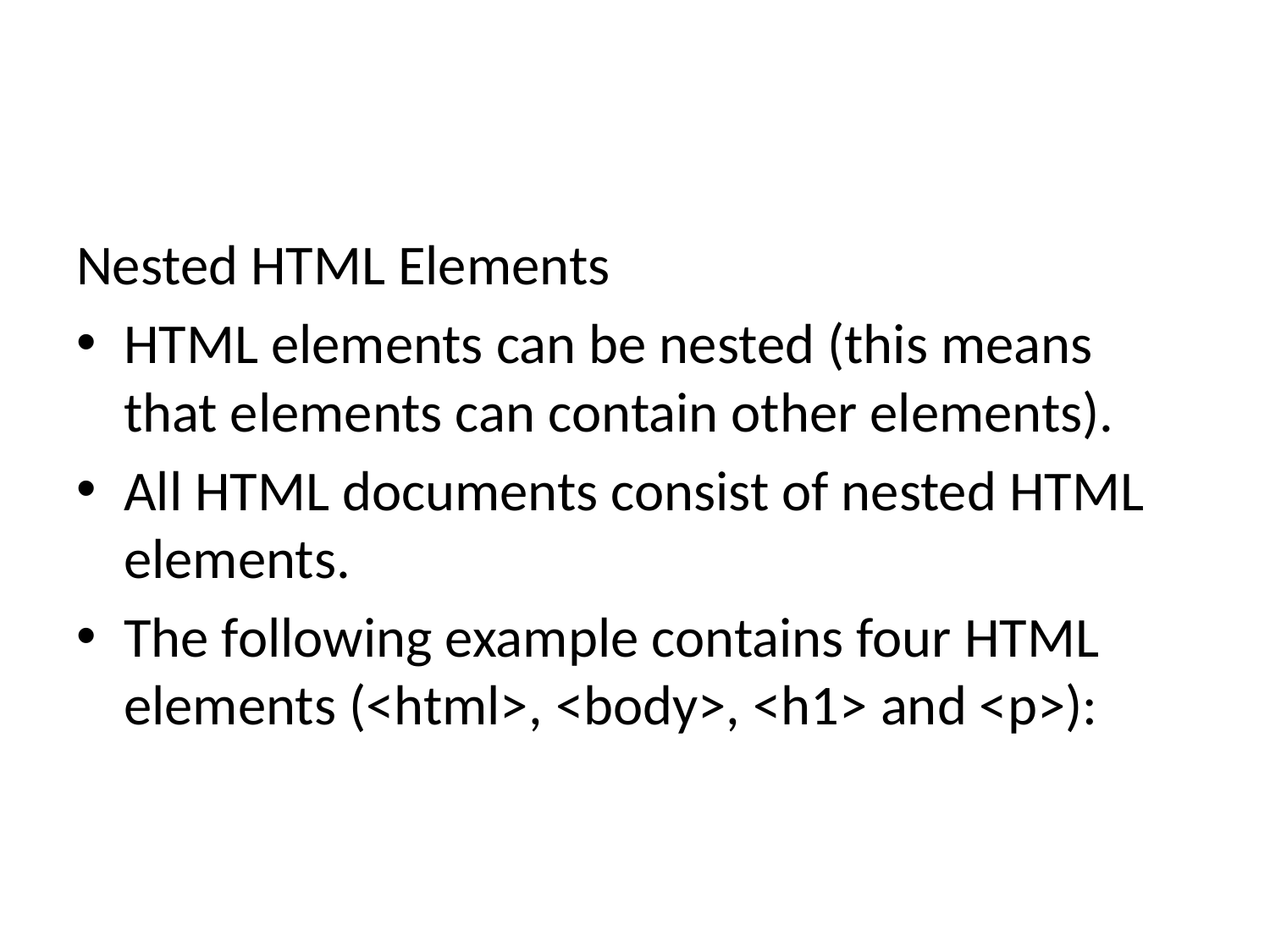

#
Nested HTML Elements
HTML elements can be nested (this means that elements can contain other elements).
All HTML documents consist of nested HTML elements.
The following example contains four HTML elements (<html>, <body>, <h1> and <p>):